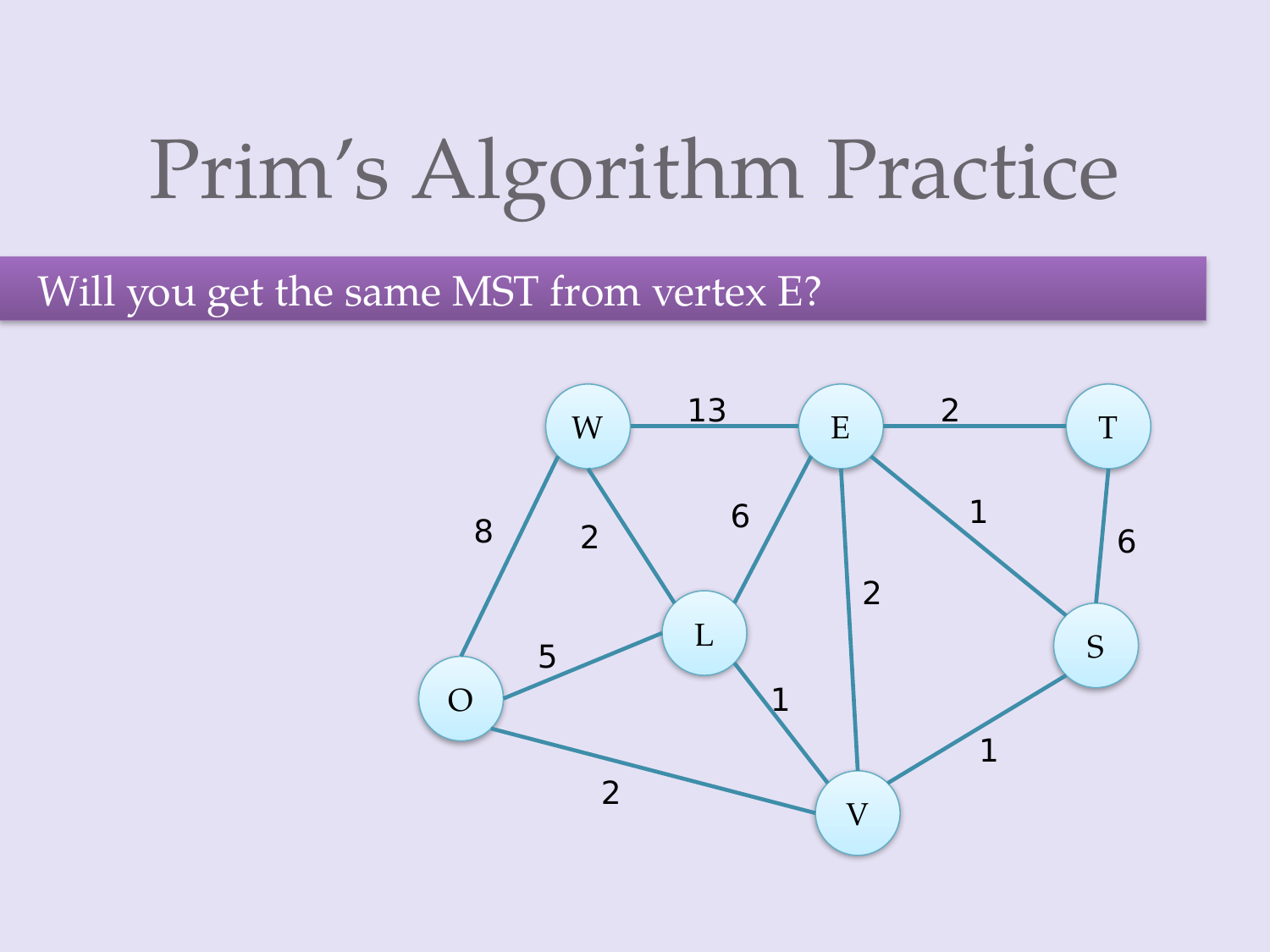

# Prim’s Algorithm Practice
Will you get the same MST from vertex E?
W
13
E
2
T
1
6
8
2
6
2
L
S
5
O
1
1
2
V